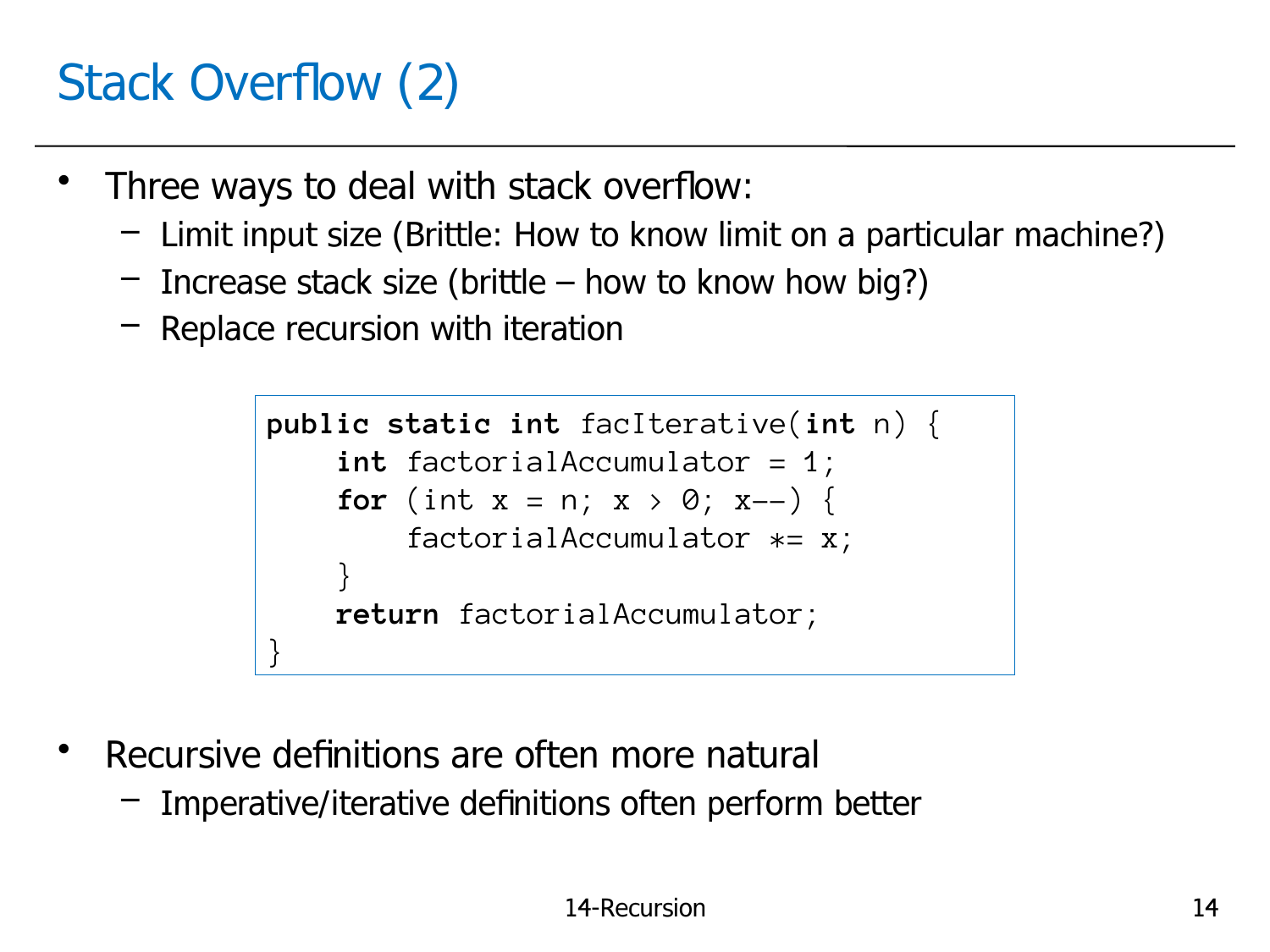

# Stack Overflow (2)
Three ways to deal with stack overflow:
Limit input size (Brittle: How to know limit on a particular machine?)
Increase stack size (brittle – how to know how big?)
Replace recursion with iteration

Recursive definitions are often more natural
Imperative/iterative definitions often perform better
public static int facIterative(int n) {
    int factorialAccumulator = 1;
    for (int x = n; x > 0; x--) {
        factorialAccumulator *= x;
    }
    return factorialAccumulator;
}
14-Recursion
14